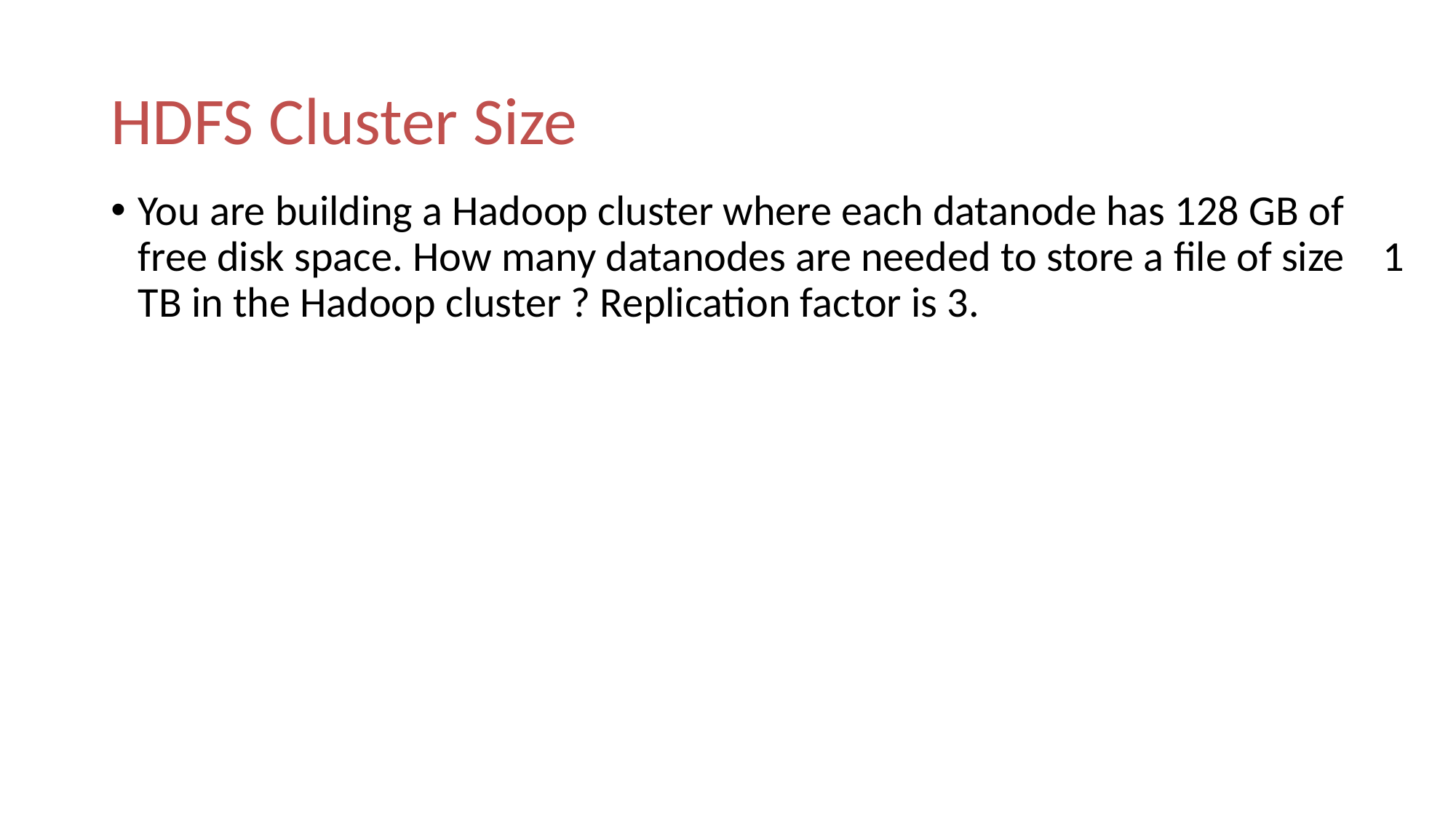

# HDFS Cluster Size
You are building a Hadoop cluster where each datanode has 128 GB of free disk space. How many datanodes are needed to store a file of size    1 TB in the Hadoop cluster ? Replication factor is 3.